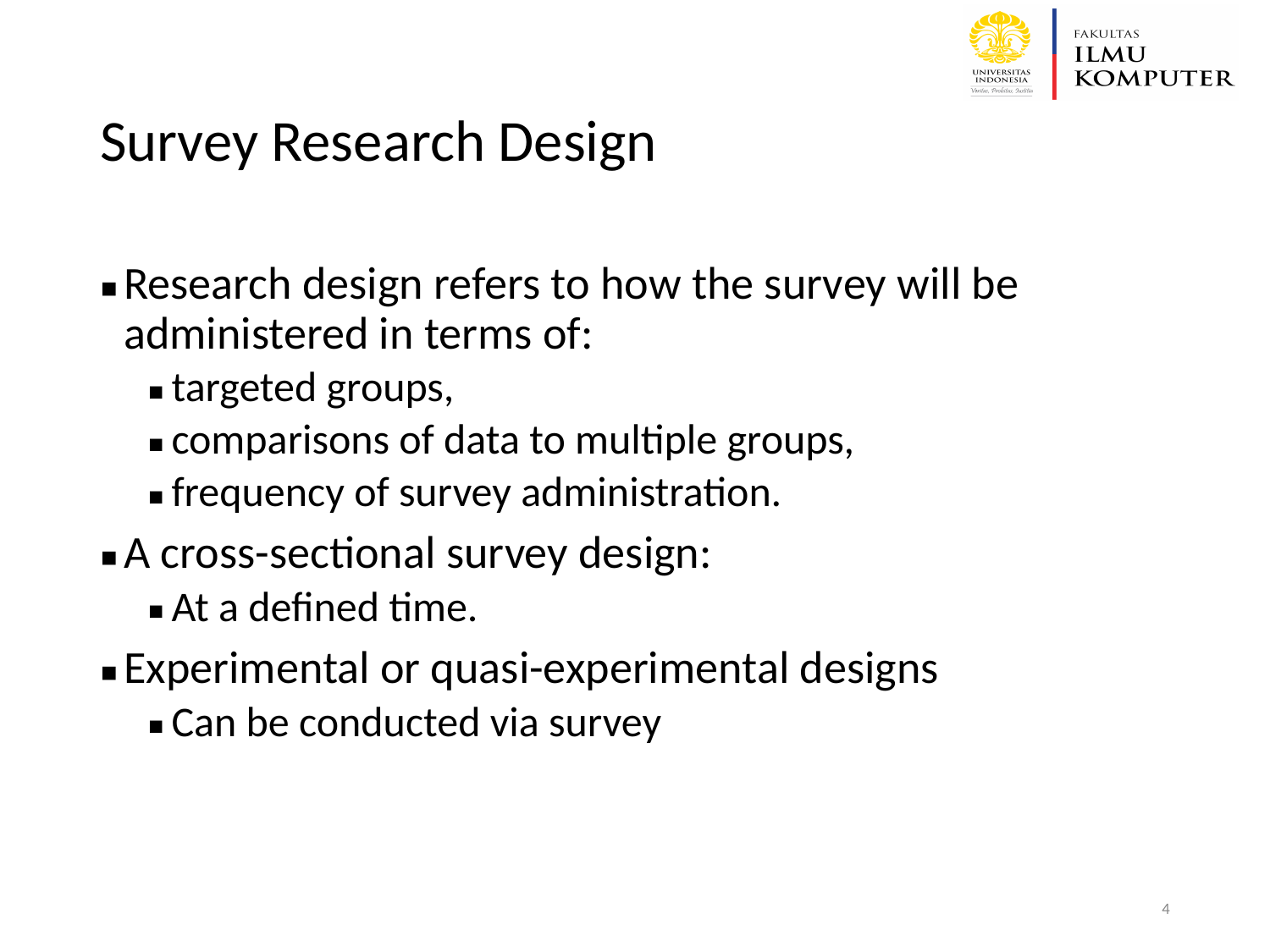

# Survey Research Design
Research design refers to how the survey will be administered in terms of:
targeted groups,
comparisons of data to multiple groups,
frequency of survey administration.
A cross-sectional survey design:
At a defined time.
Experimental or quasi-experimental designs
Can be conducted via survey

4